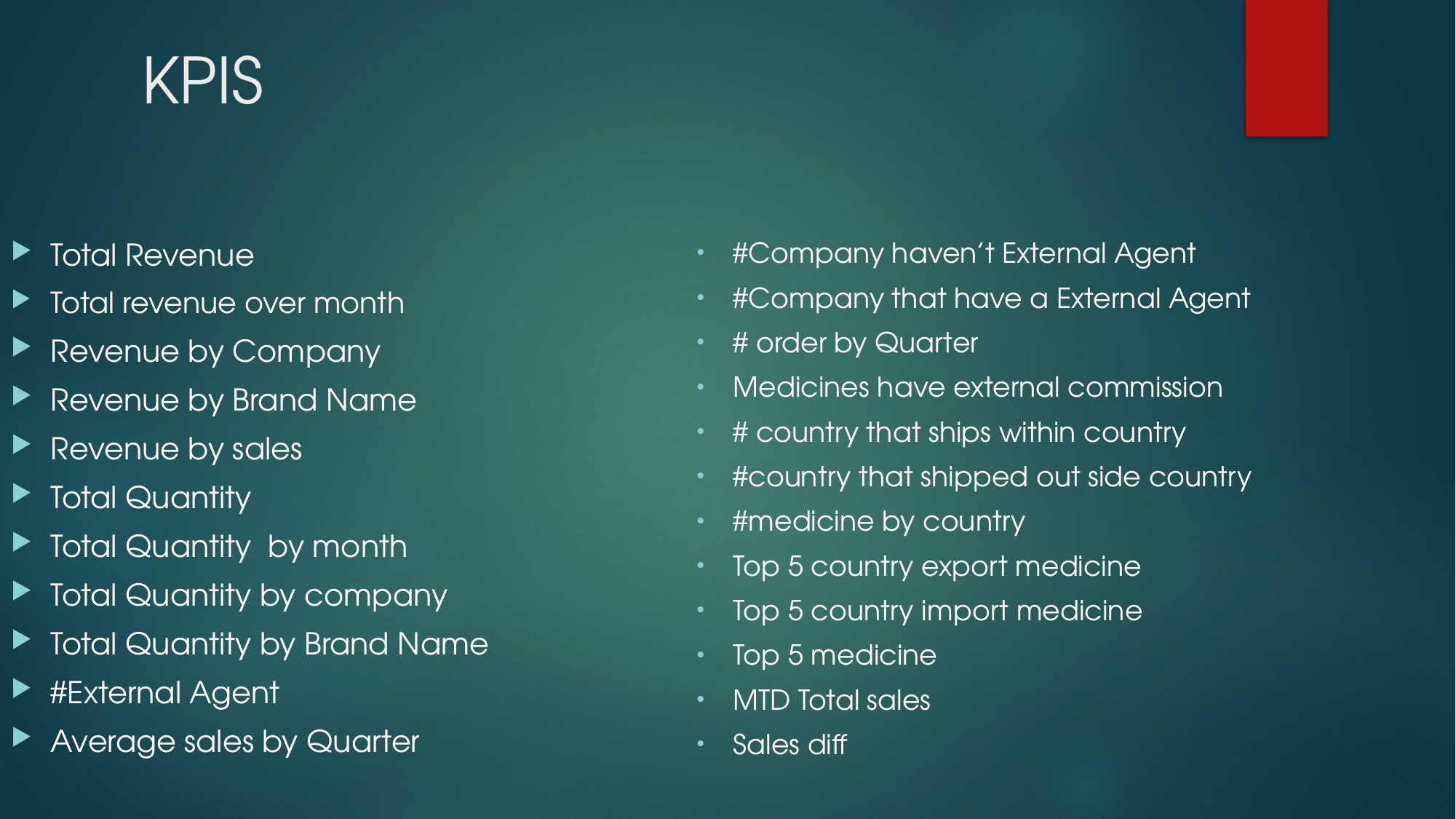

# KPIS
Total Revenue
Total revenue over month
Revenue by Company
Revenue by Brand Name
Revenue by sales
Total Quantity
Total Quantity  by month
Total Quantity by company
Total Quantity by Brand Name
#External Agent
Average sales by Quarter

#Company haven’t External Agent
#Company that have a External Agent
# order by Quarter
Medicines have external commission
# country that ships within country
#country that shipped out side country
#medicine by country
Top 5 country export medicine
Top 5 country import medicine
Top 5 medicine
MTD Total sales
Sales diff